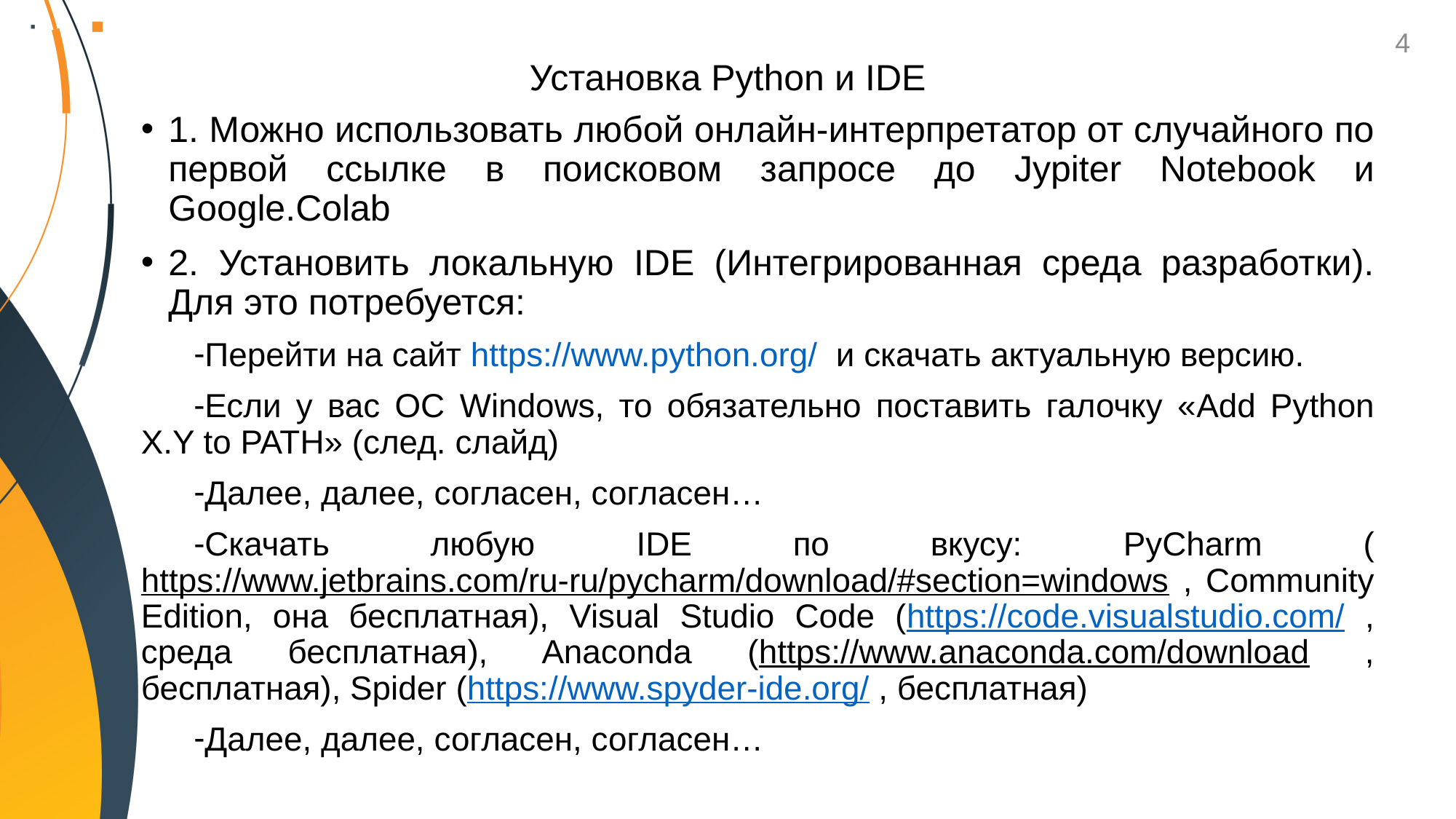

4
# Установка Python и IDE
1. Можно использовать любой онлайн-интерпретатор от случайного по первой ссылке в поисковом запросе до Jypiter Notebook и Google.Colab
2. Установить локальную IDE (Интегрированная среда разработки). Для это потребуется:
Перейти на сайт https://www.python.org/  и скачать актуальную версию.
Если у вас ОС Windows, то обязательно поставить галочку «Add Python X.Y to PATH» (след. слайд)
Далее, далее, согласен, согласен…
Скачать любую IDE по вкусу: PyCharm (https://www.jetbrains.com/ru-ru/pycharm/download/#section=windows , Community Edition, она бесплатная), Visual Studio Code (https://code.visualstudio.com/ , среда бесплатная), Anaconda (https://www.anaconda.com/download , бесплатная), Spider (https://www.spyder-ide.org/ , бесплатная)
Далее, далее, согласен, согласен…